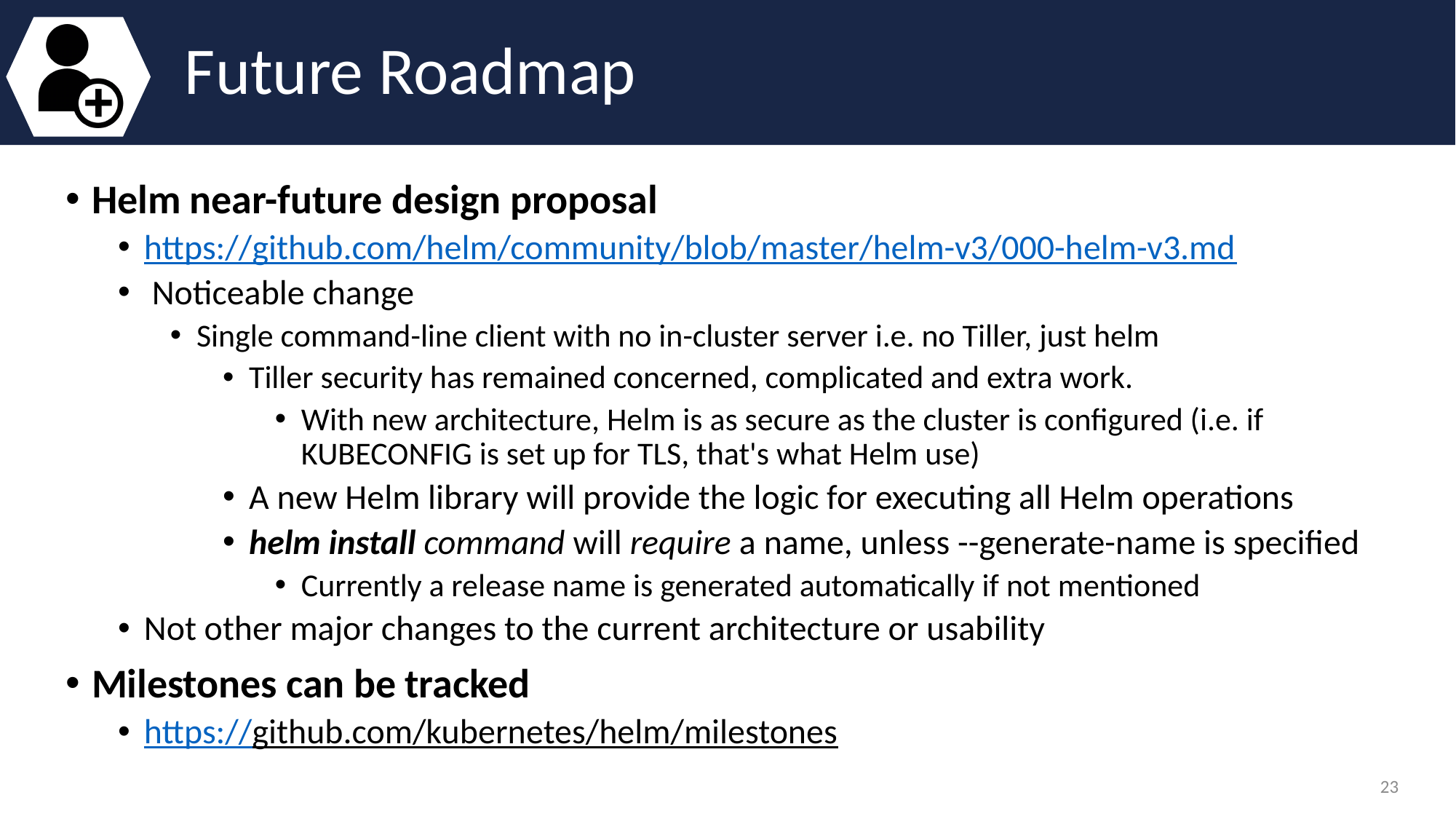

# Future Roadmap
Helm near-future design proposal
https://github.com/helm/community/blob/master/helm-v3/000-helm-v3.md
 Noticeable change
Single command-line client with no in-cluster server i.e. no Tiller, just helm
Tiller security has remained concerned, complicated and extra work.
With new architecture, Helm is as secure as the cluster is configured (i.e. if KUBECONFIG is set up for TLS, that's what Helm use)
A new Helm library will provide the logic for executing all Helm operations
helm install command will require a name, unless --generate-name is specified
Currently a release name is generated automatically if not mentioned
Not other major changes to the current architecture or usability
Milestones can be tracked
https://github.com/kubernetes/helm/milestones
23